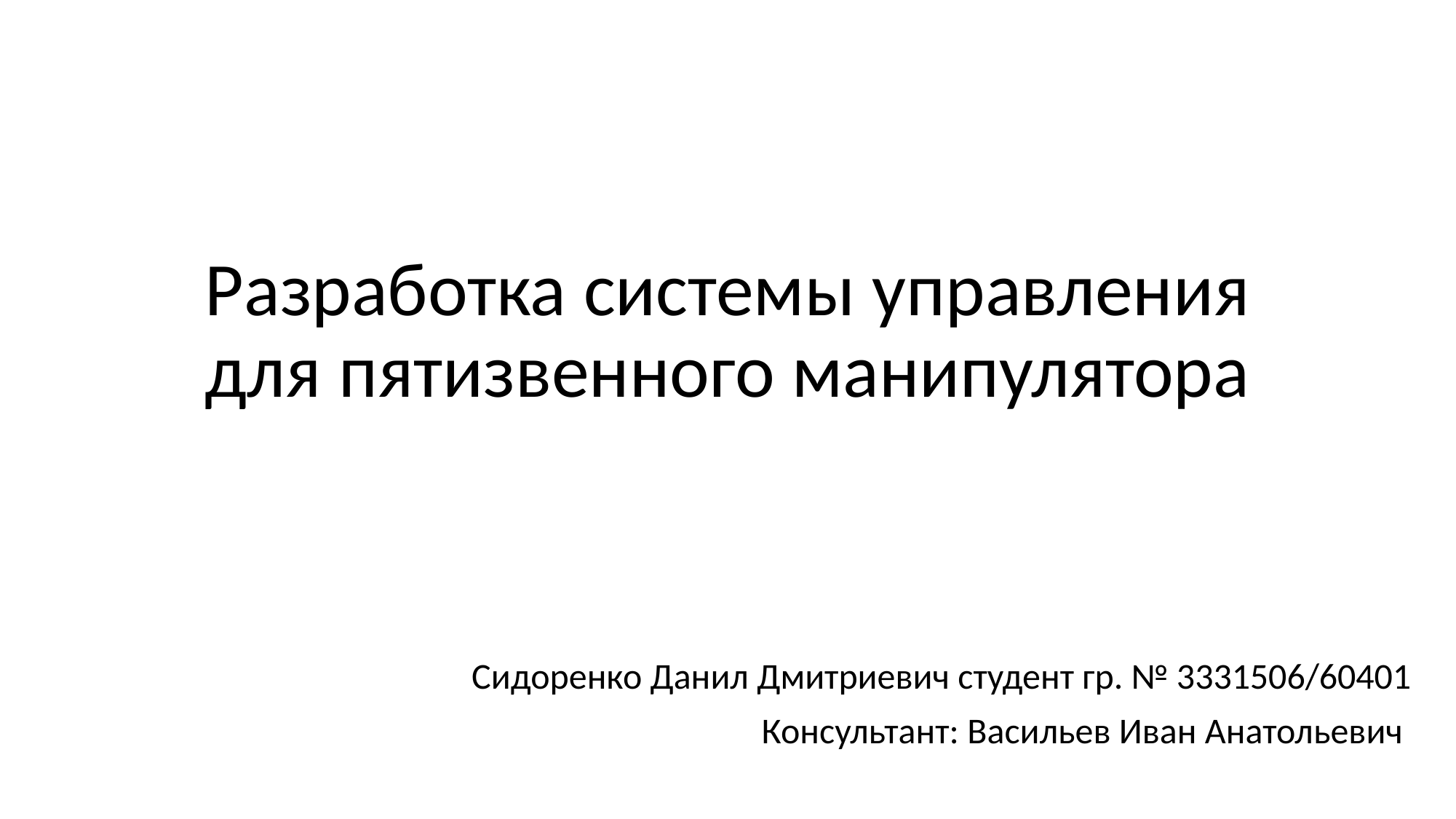

# Разработка системы управления для пятизвенного манипулятора
Сидоренко Данил Дмитриевич студент гр. № 3331506/60401
Консультант: Васильев Иван Анатольевич